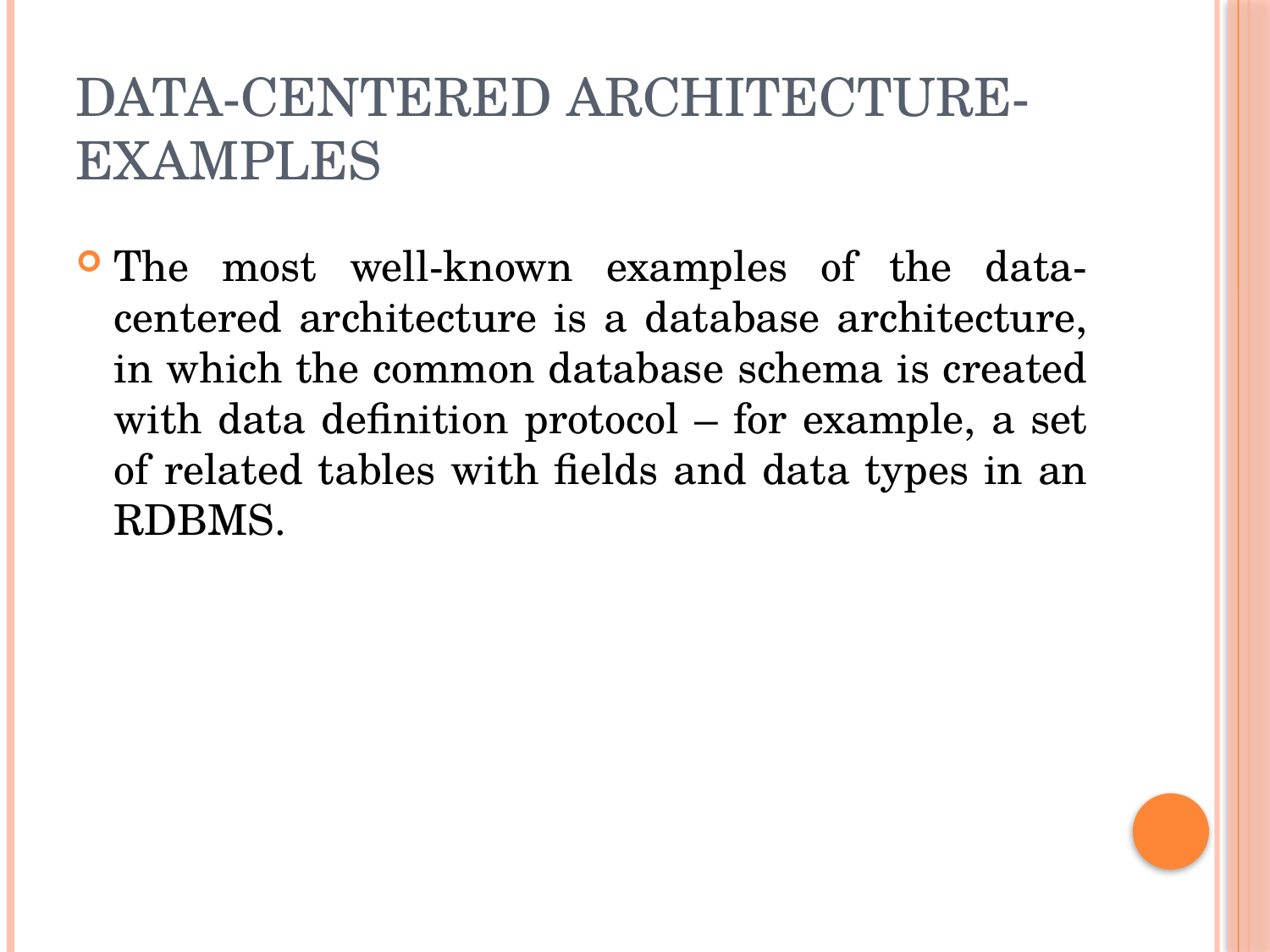

# Data-centered architecture- examples
The most well-known examples of the data-centered architecture is a database architecture, in which the common database schema is created with data definition protocol – for example, a set of related tables with fields and data types in an RDBMS.